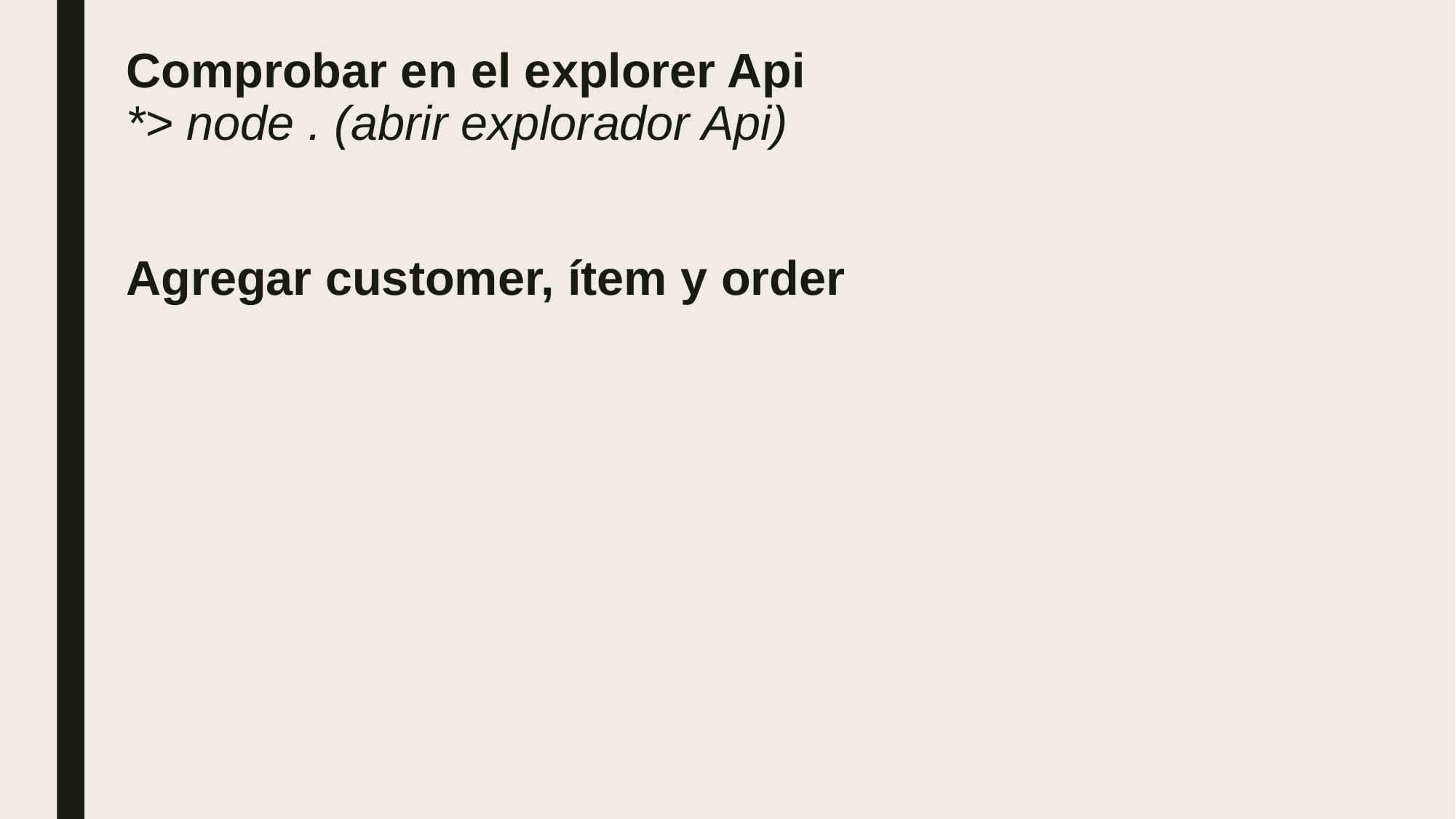

# Comprobar en el explorer Api *> node . (abrir explorador Api) Agregar customer, ítem y order